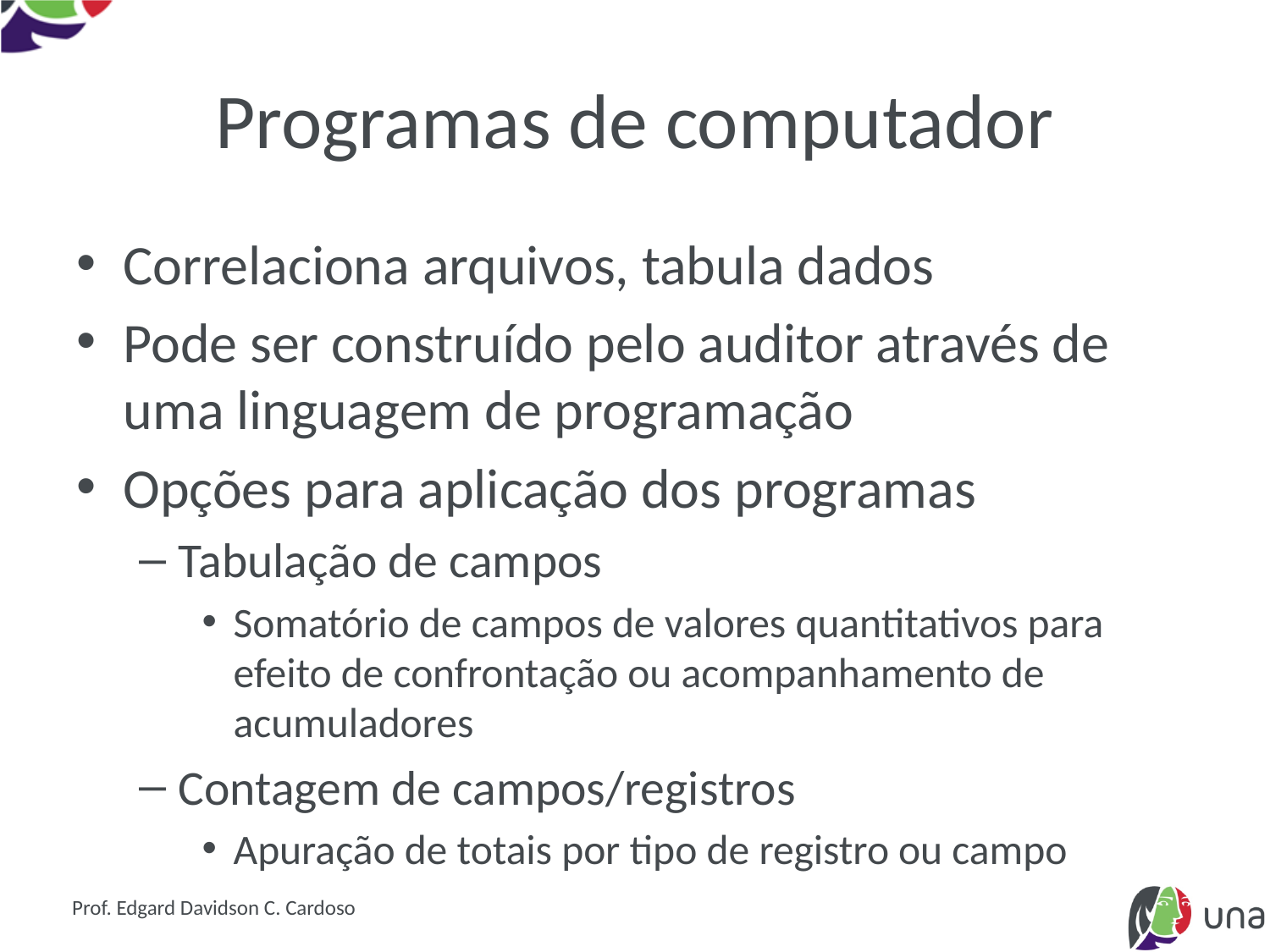

# Programas de computador
Correlaciona arquivos, tabula dados
Pode ser construído pelo auditor através de uma linguagem de programação
Opções para aplicação dos programas
Tabulação de campos
Somatório de campos de valores quantitativos para efeito de confrontação ou acompanhamento de acumuladores
Contagem de campos/registros
Apuração de totais por tipo de registro ou campo